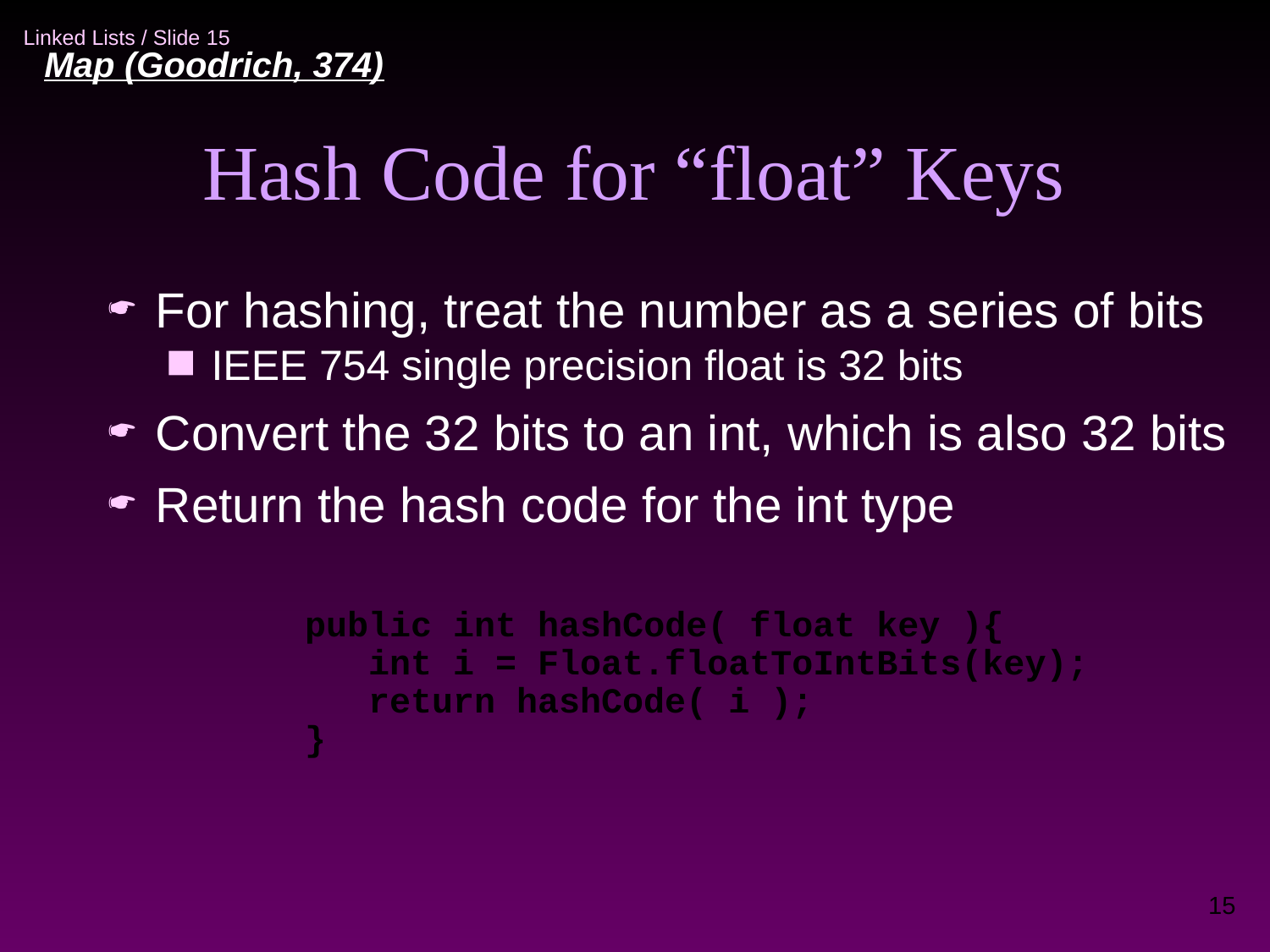

Map (Goodrich, 374)‏
Hash Code for “float” Keys
For hashing, treat the number as a series of bits
IEEE 754 single precision float is 32 bits
Convert the 32 bits to an int, which is also 32 bits
Return the hash code for the int type
public int hashCode( float key ){
   int i = Float.floatToIntBits(key);
   return hashCode( i );
}
15